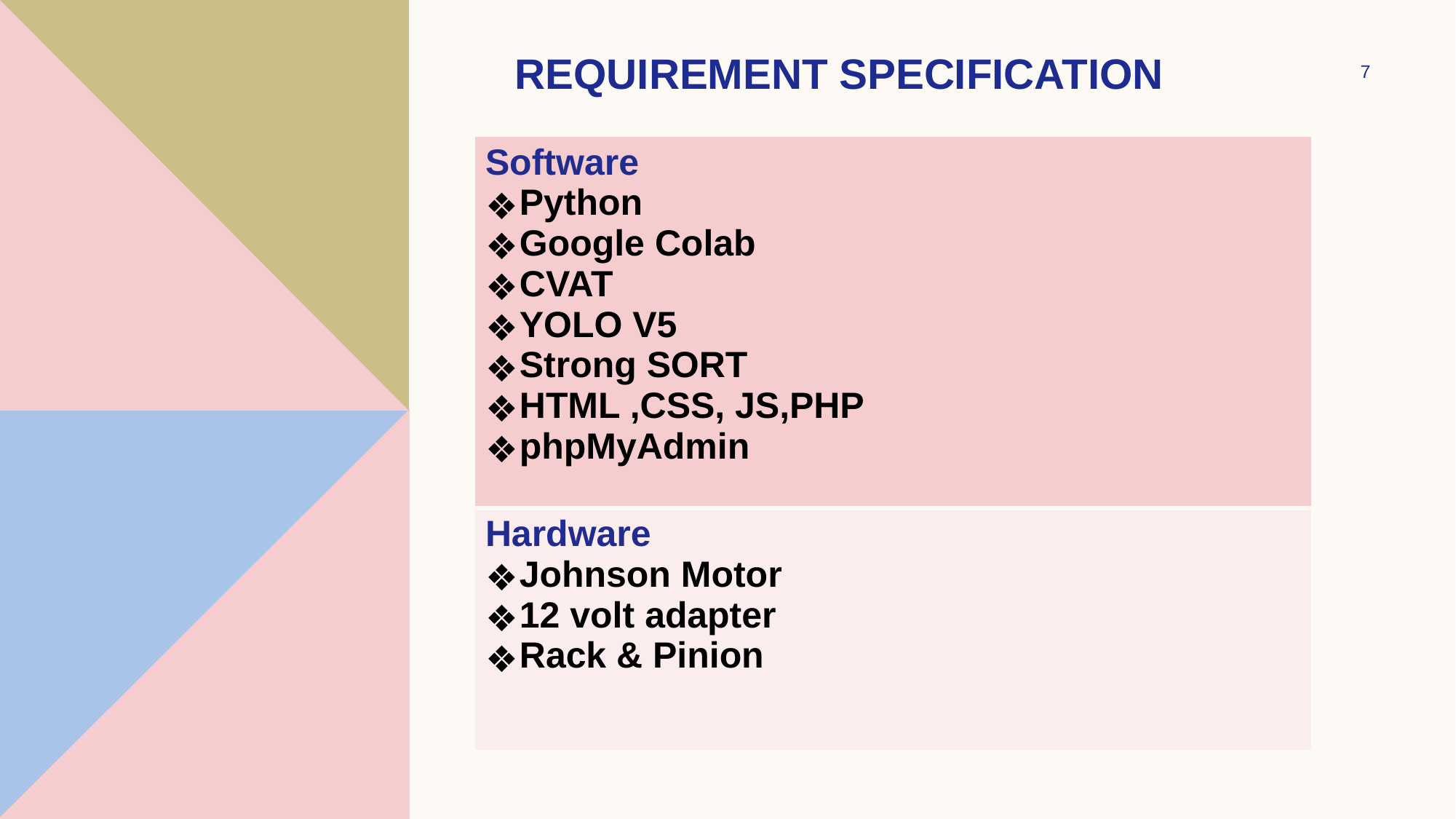

# REQUIREMENT SPECIFICATION
7
| Software Python Google Colab CVAT YOLO V5 Strong SORT HTML ,CSS, JS,PHP phpMyAdmin |
| --- |
| Hardware Johnson Motor 12 volt adapter Rack & Pinion |